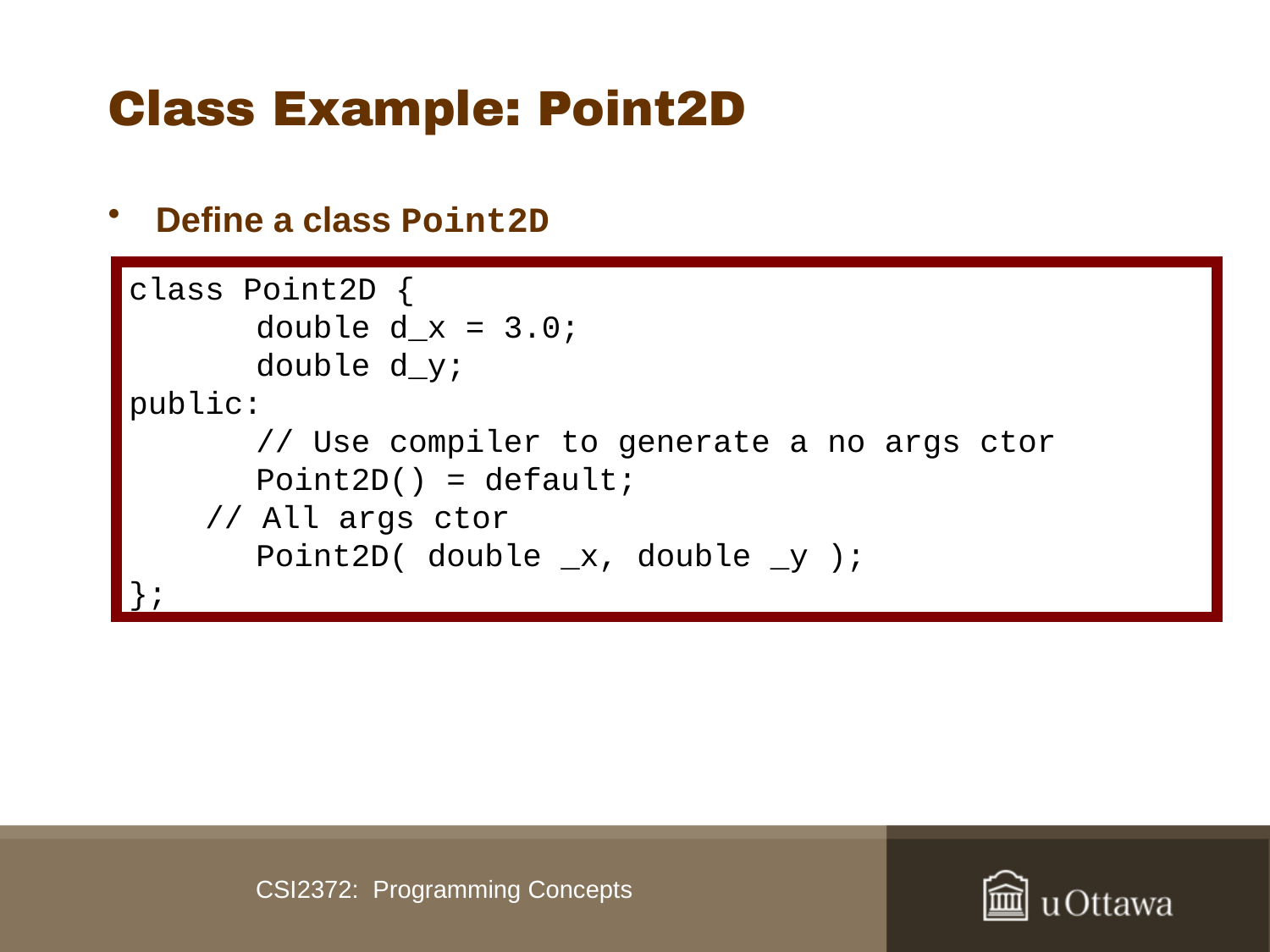

# Class Example: Point2D
Define a class Point2D
class Point2D {
 	double d_x = 3.0;
   	double d_y;
public:
	// Use compiler to generate a no args ctor
	Point2D() = default;
    // All args ctor
	Point2D( double _x, double _y );
};

CSI2372:  Programming Concepts